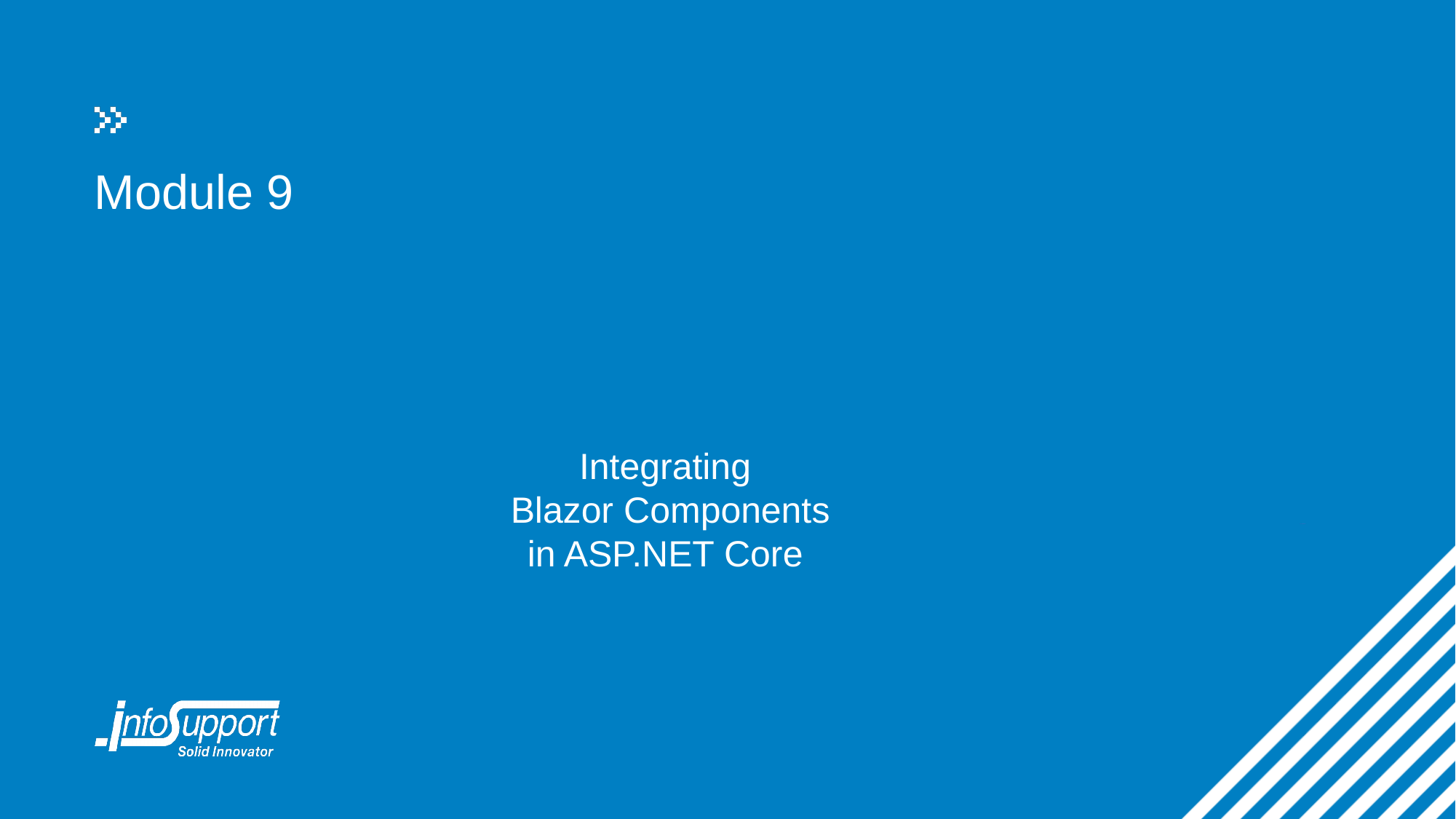

# Module 9
Integrating
Blazor Components
in ASP.NET Core